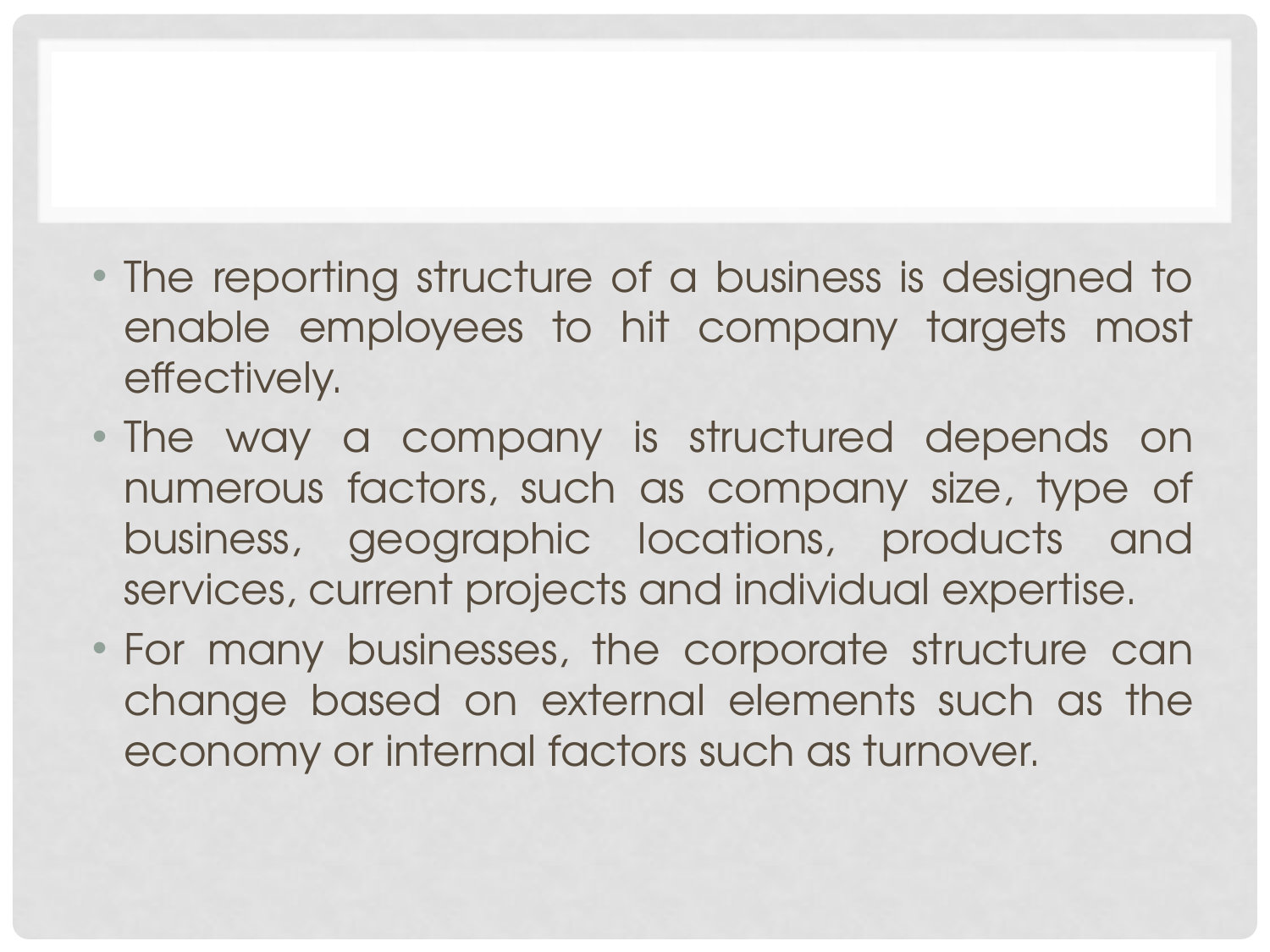

#
The reporting structure of a business is designed to enable employees to hit company targets most effectively.
The way a company is structured depends on numerous factors, such as company size, type of business, geographic locations, products and services, current projects and individual expertise.
For many businesses, the corporate structure can change based on external elements such as the economy or internal factors such as turnover.